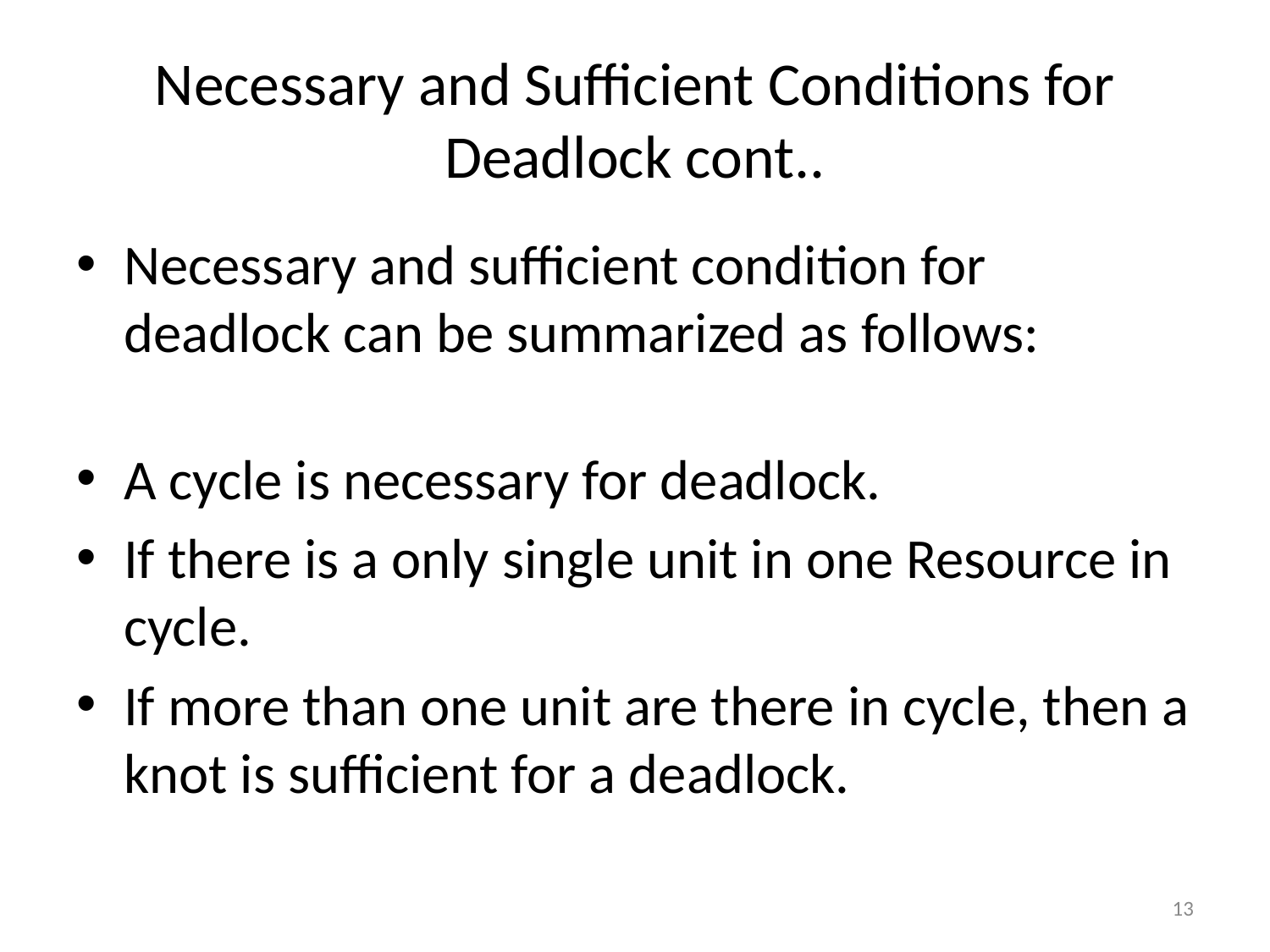

# Necessary and Sufficient Conditions for Deadlock cont..
Necessary and sufficient condition for deadlock can be summarized as follows:
A cycle is necessary for deadlock.
If there is a only single unit in one Resource in cycle.
If more than one unit are there in cycle, then a knot is sufficient for a deadlock.

13